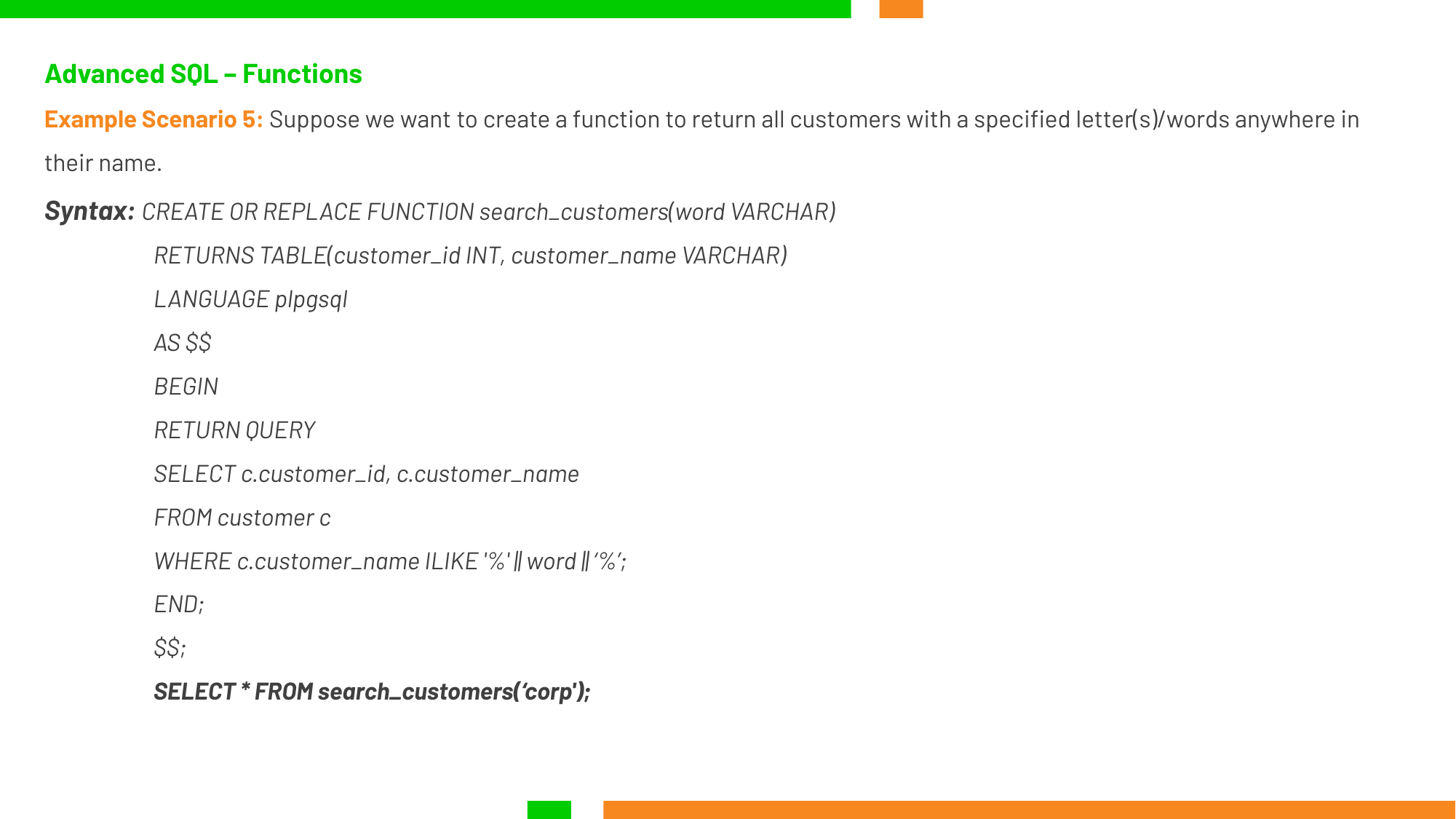

Advanced SQL – Functions
Example Scenario 5: Suppose we want to create a function to return all customers with a specified letter(s)/words anywhere in their name.
Syntax: CREATE OR REPLACE FUNCTION search_customers(word VARCHAR)
	RETURNS TABLE(customer_id INT, customer_name VARCHAR)
	LANGUAGE plpgsql
	AS $$
	BEGIN
    	RETURN QUERY
	SELECT c.customer_id, c.customer_name
	FROM customer c
	WHERE c.customer_name ILIKE '%' || word || ‘%’;
	END;
	$$;
	SELECT * FROM search_customers(‘corp');